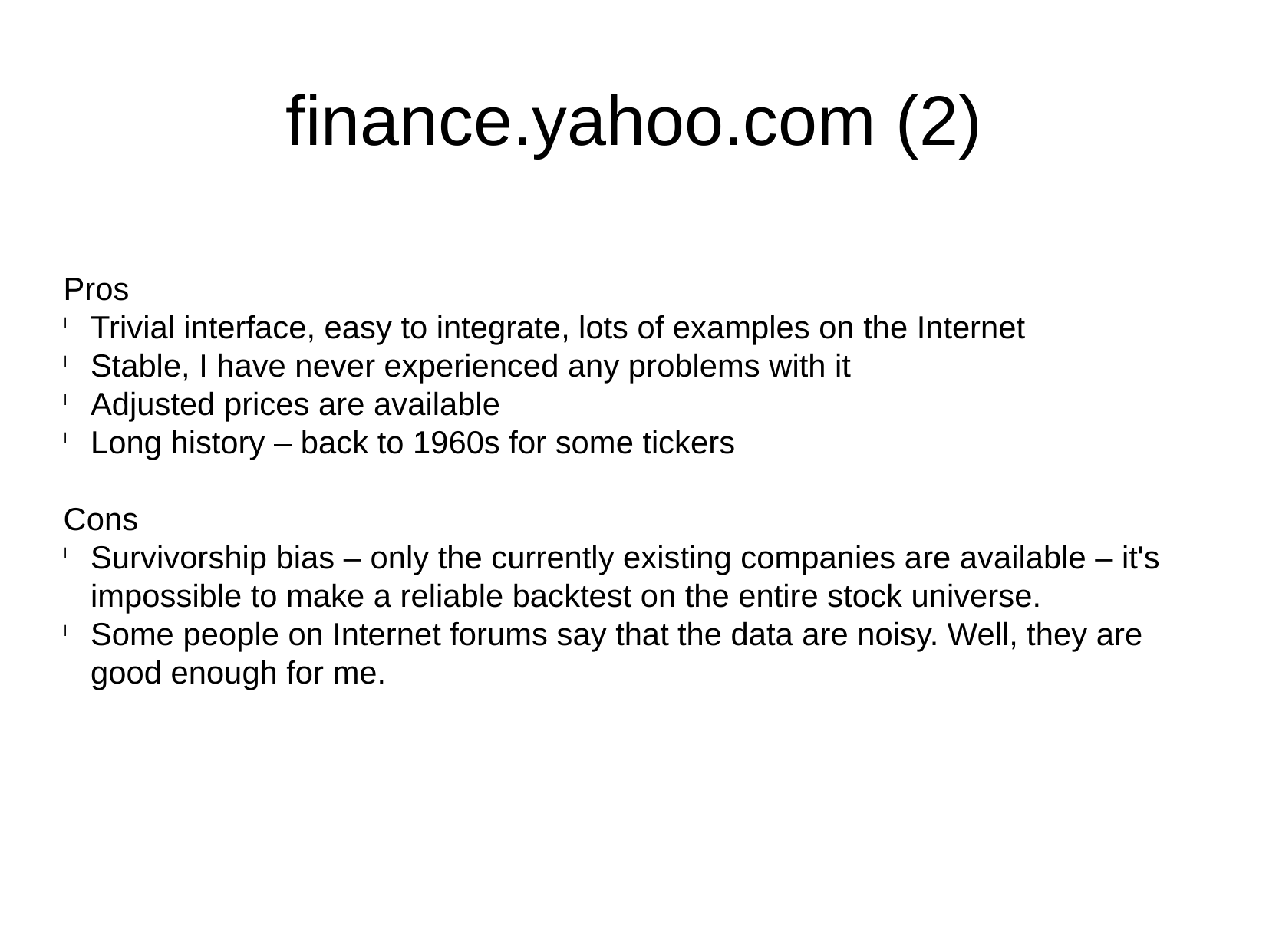

finance.yahoo.com (2)
Pros
Trivial interface, easy to integrate, lots of examples on the Internet
Stable, I have never experienced any problems with it
Adjusted prices are available
Long history – back to 1960s for some tickers

Cons
Survivorship bias – only the currently existing companies are available – it's impossible to make a reliable backtest on the entire stock universe.
Some people on Internet forums say that the data are noisy. Well, they are good enough for me.